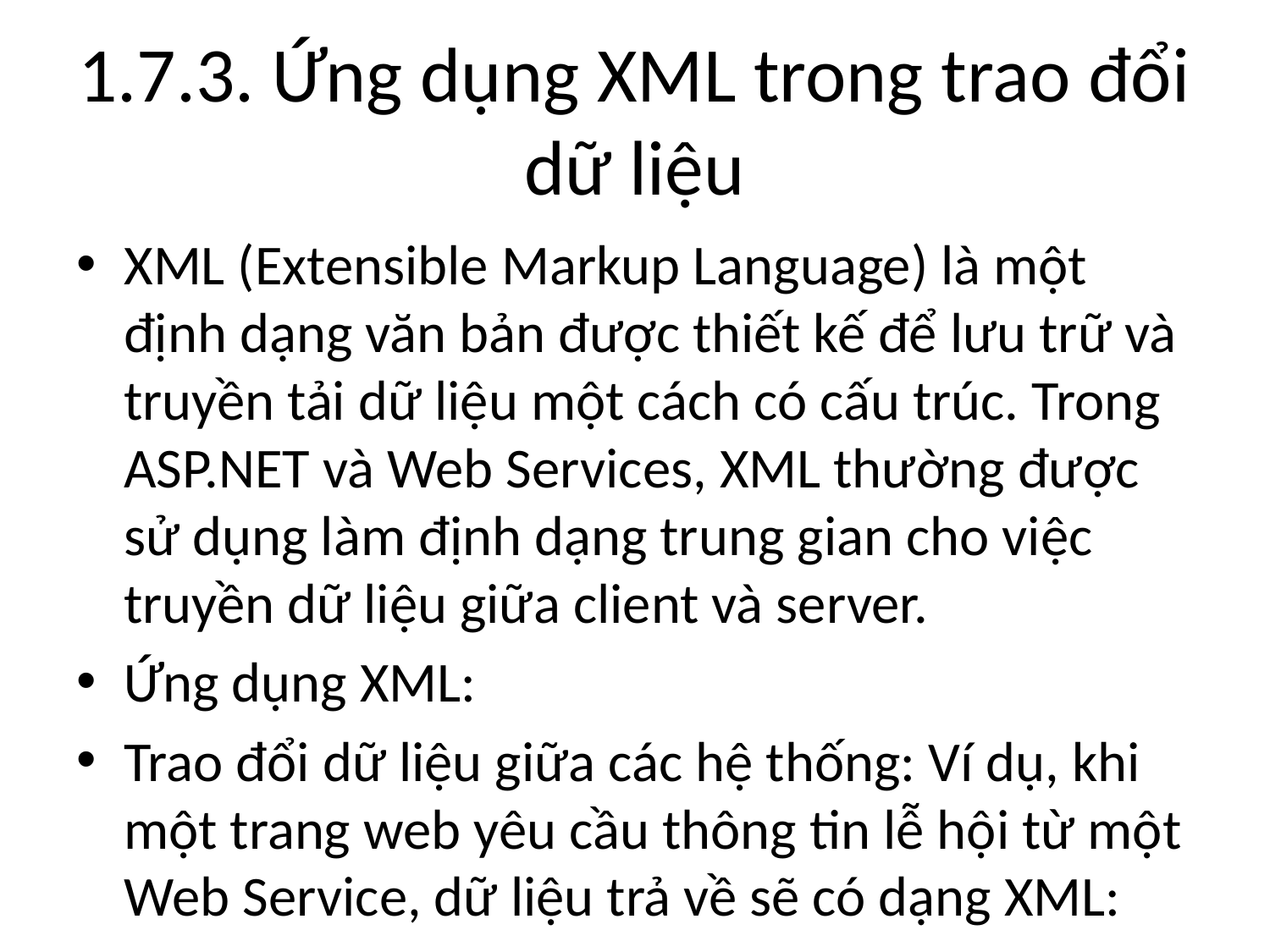

# 1.7.3. Ứng dụng XML trong trao đổi dữ liệu
XML (Extensible Markup Language) là một định dạng văn bản được thiết kế để lưu trữ và truyền tải dữ liệu một cách có cấu trúc. Trong ASP.NET và Web Services, XML thường được sử dụng làm định dạng trung gian cho việc truyền dữ liệu giữa client và server.
Ứng dụng XML:
Trao đổi dữ liệu giữa các hệ thống: Ví dụ, khi một trang web yêu cầu thông tin lễ hội từ một Web Service, dữ liệu trả về sẽ có dạng XML:
<LeHoi>
<Ten>Ok Om Bok</Ten>
<DiaDiem>Trà Vinh</DiaDiem>
</LeHoi>
Đọc và ghi file dữ liệu: ASP.NET có thể dùng XmlReader, XmlWriter hoặc DataSet.ReadXml() để thao tác với file XML.
Lưu trữ cấu hình hoặc dữ liệu tạm thời: Một số phần mềm sử dụng XML để lưu file cấu hình (giống như web.config trong ASP.NET).
Việc sử dụng XML giúp dữ liệu có thể tương thích rộng rãi, dễ đọc bởi máy và con người, và thuận tiện khi tích hợp giữa nhiều nền tảng khác nhau .